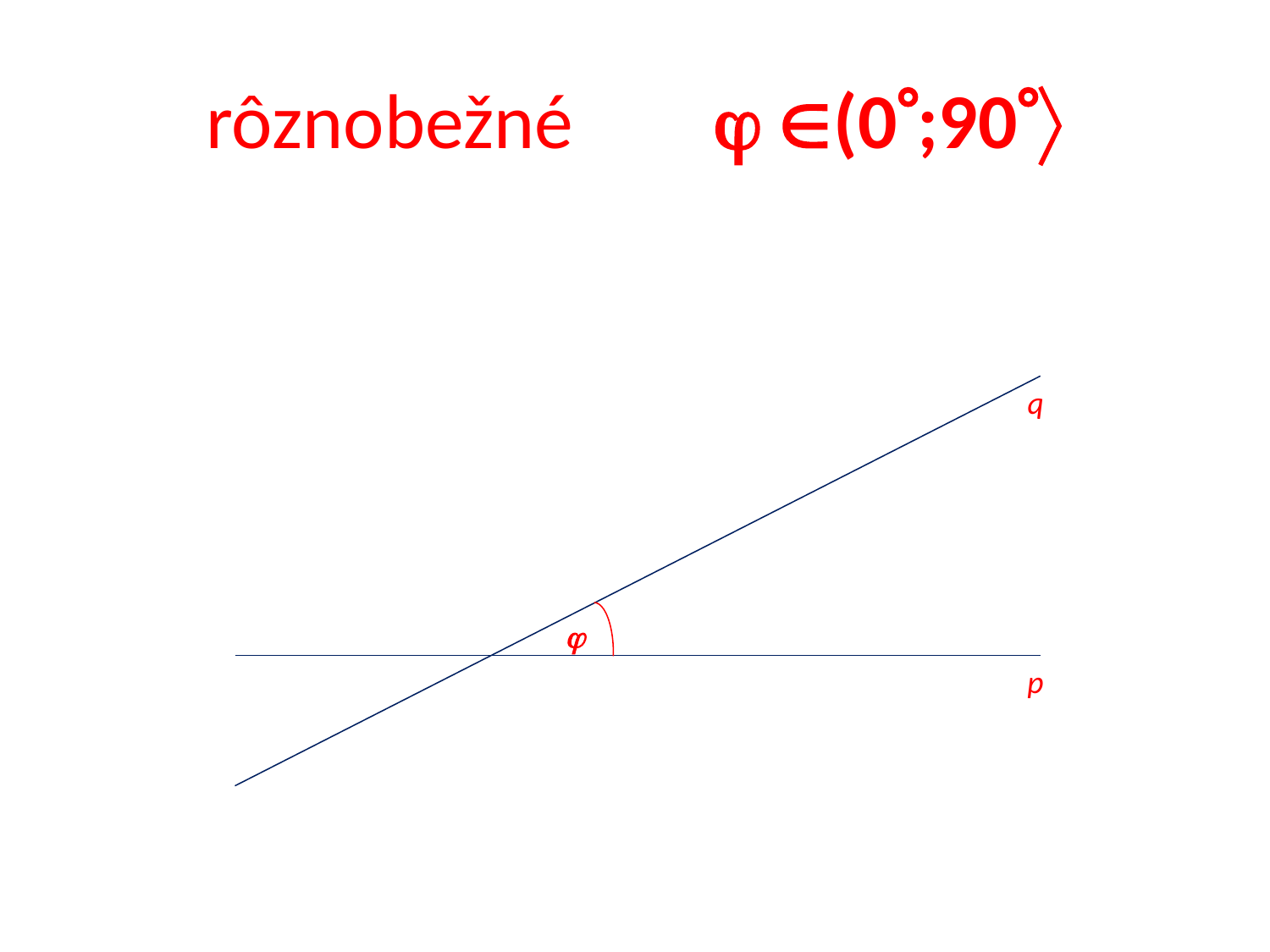

# rôznobežné		ϕ ∈(0°;90°〉
q

ϕ
p